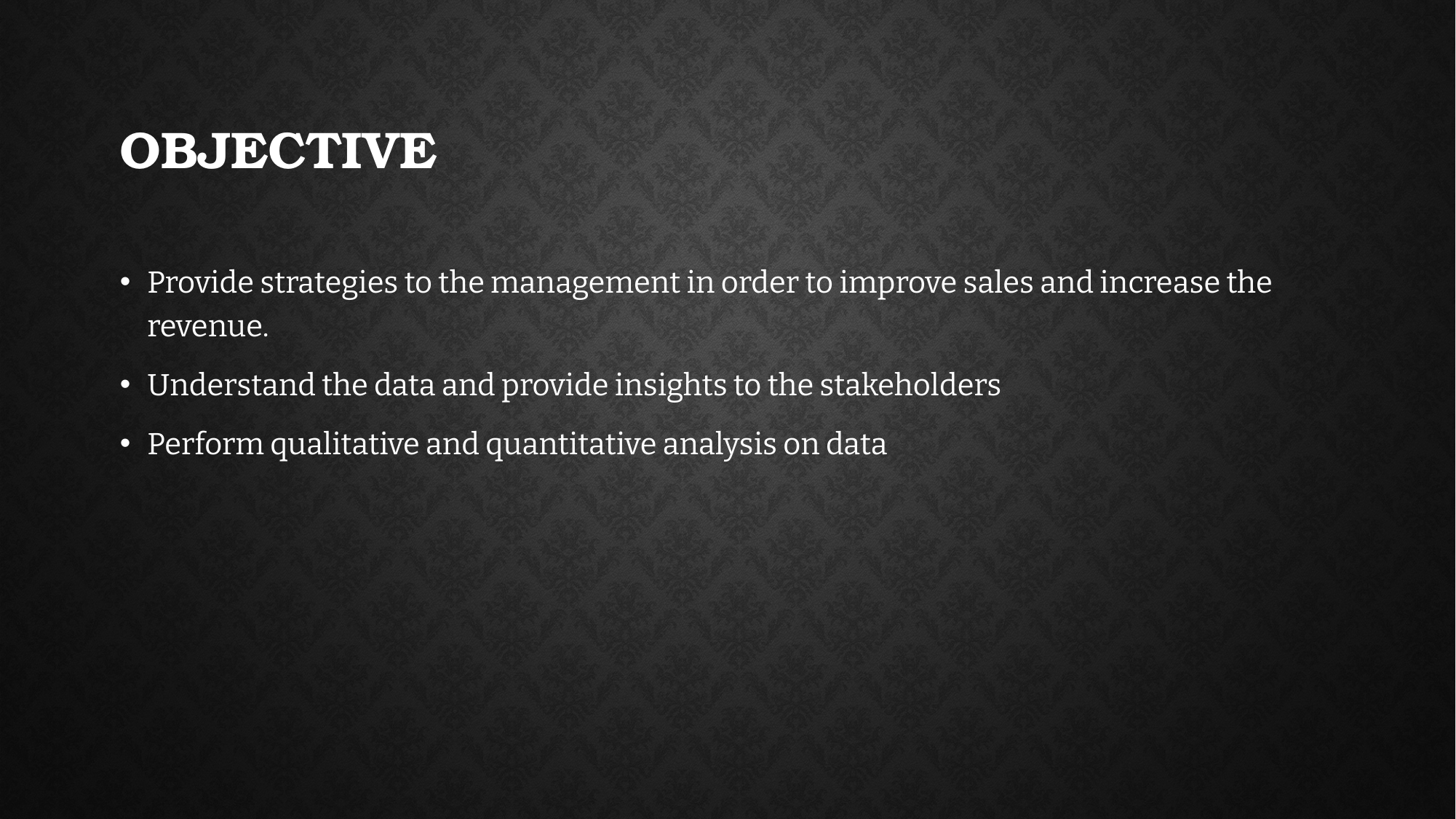

# OBJECTIVE
Provide strategies to the management in order to improve sales and increase the revenue.
Understand the data and provide insights to the stakeholders
Perform qualitative and quantitative analysis on data